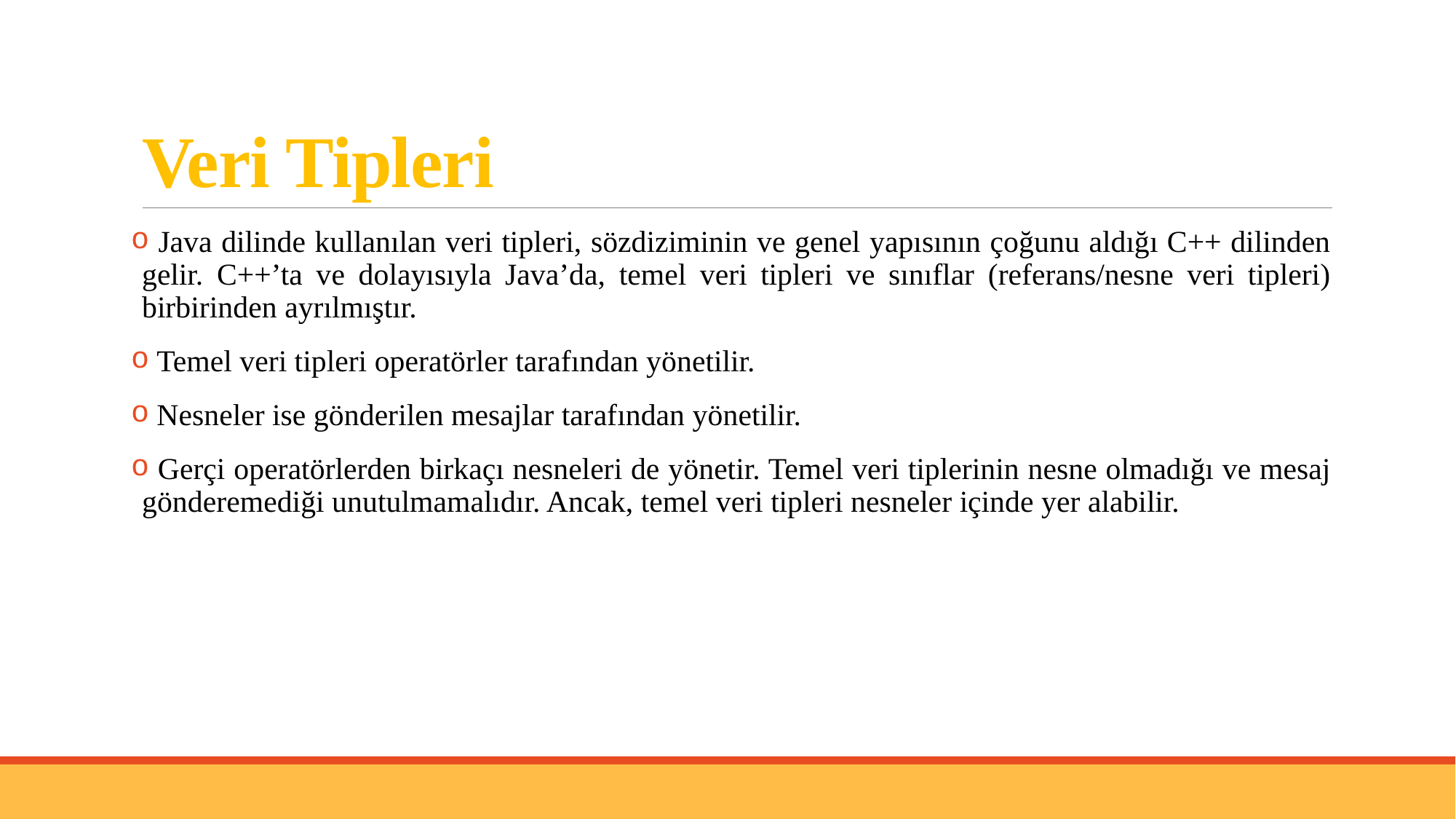

# Veri Tipleri
 Java dilinde kullanılan veri tipleri, sözdiziminin ve genel yapısının çoğunu aldığı C++ dilinden gelir. C++’ta ve dolayısıyla Java’da, temel veri tipleri ve sınıflar (referans/nesne veri tipleri) birbirinden ayrılmıştır.
 Temel veri tipleri operatörler tarafından yönetilir.
 Nesneler ise gönderilen mesajlar tarafından yönetilir.
 Gerçi operatörlerden birkaçı nesneleri de yönetir. Temel veri tiplerinin nesne olmadığı ve mesaj gönderemediği unutulmamalıdır. Ancak, temel veri tipleri nesneler içinde yer alabilir.